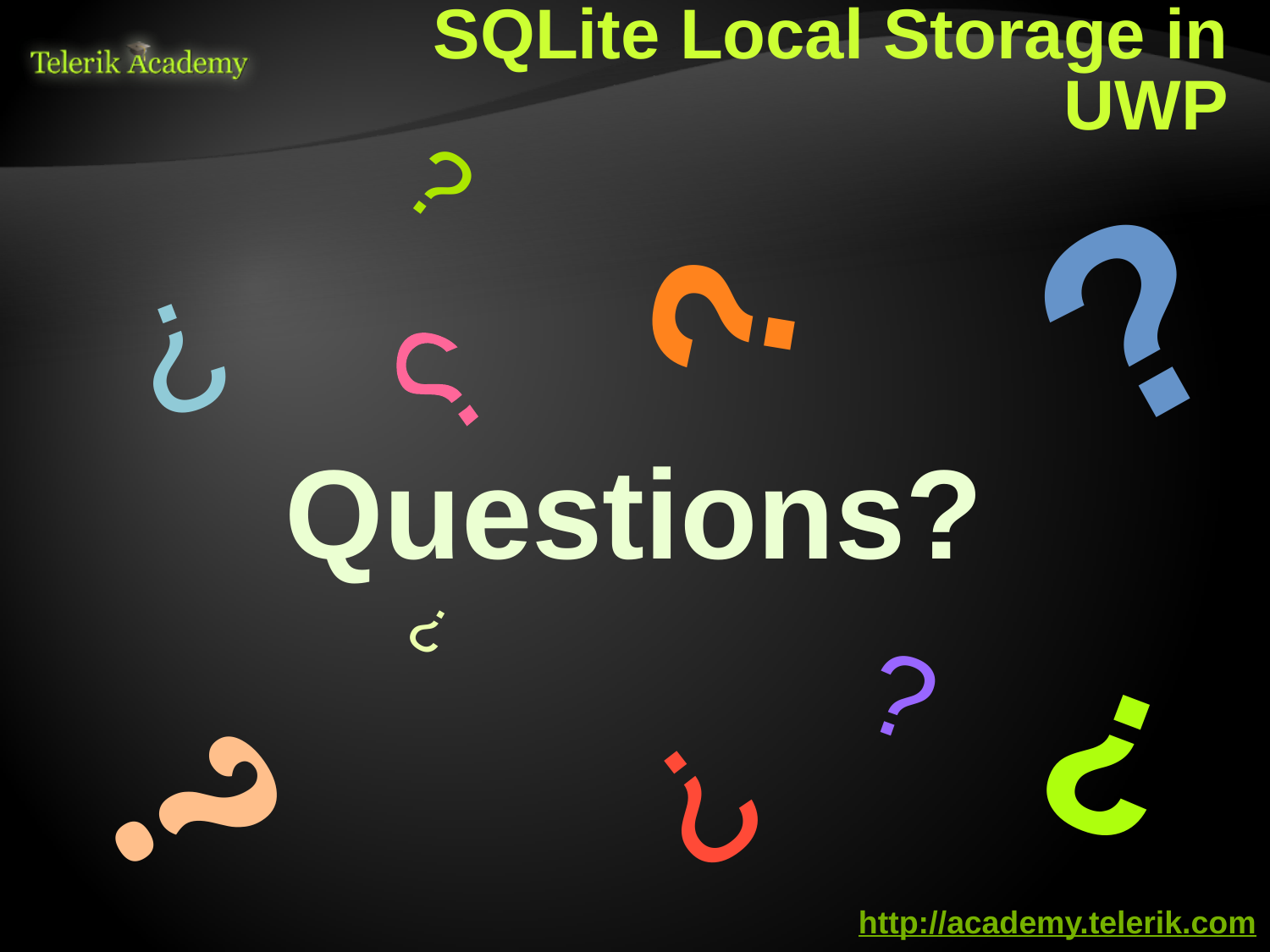

# SQLite Local Storage in UWP
?
?
?
?
?
Questions?
?
?
?
?
?
http://academy.telerik.com